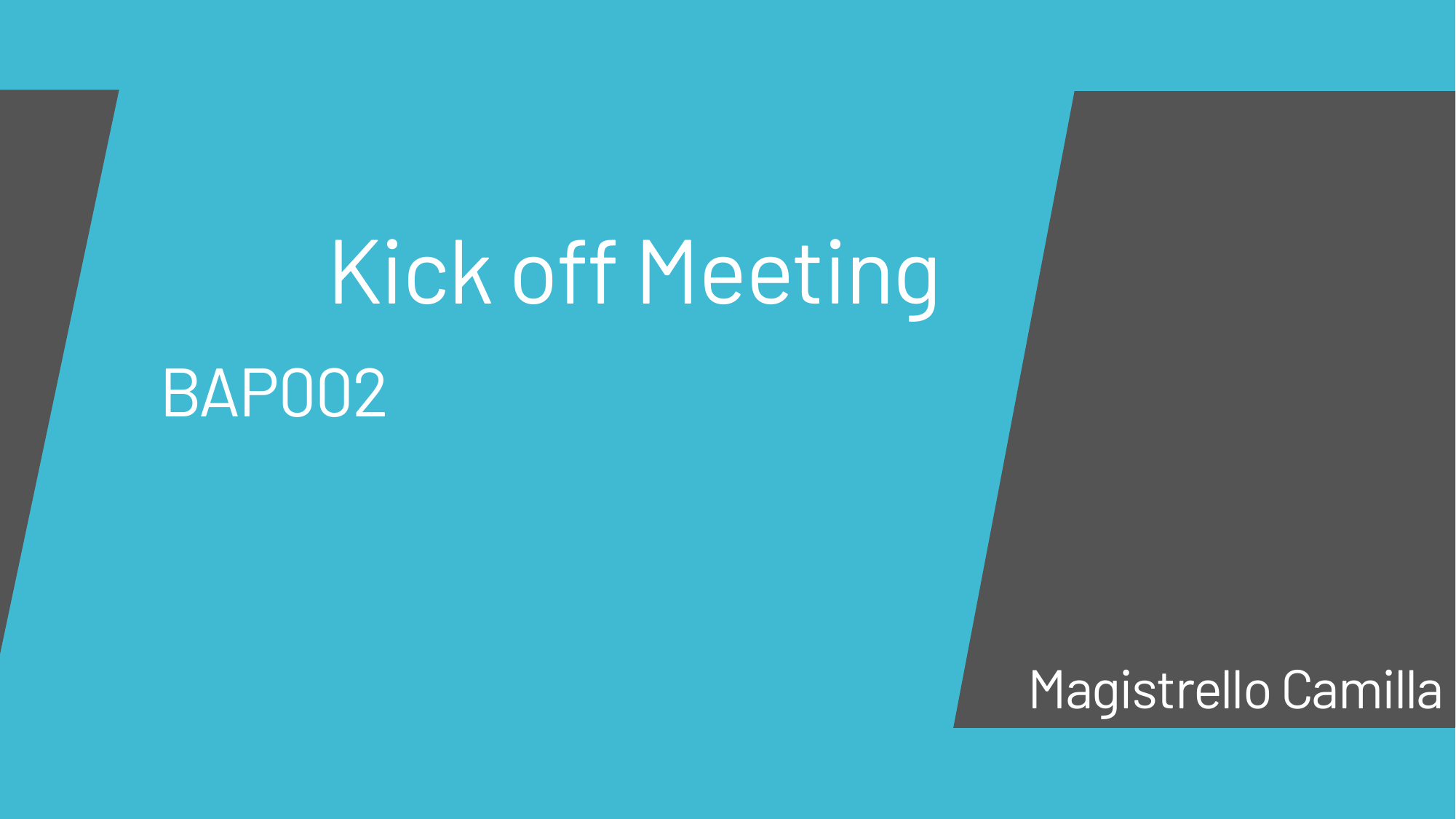

# Kick off Meeting
BAP002
Magistrello Camilla